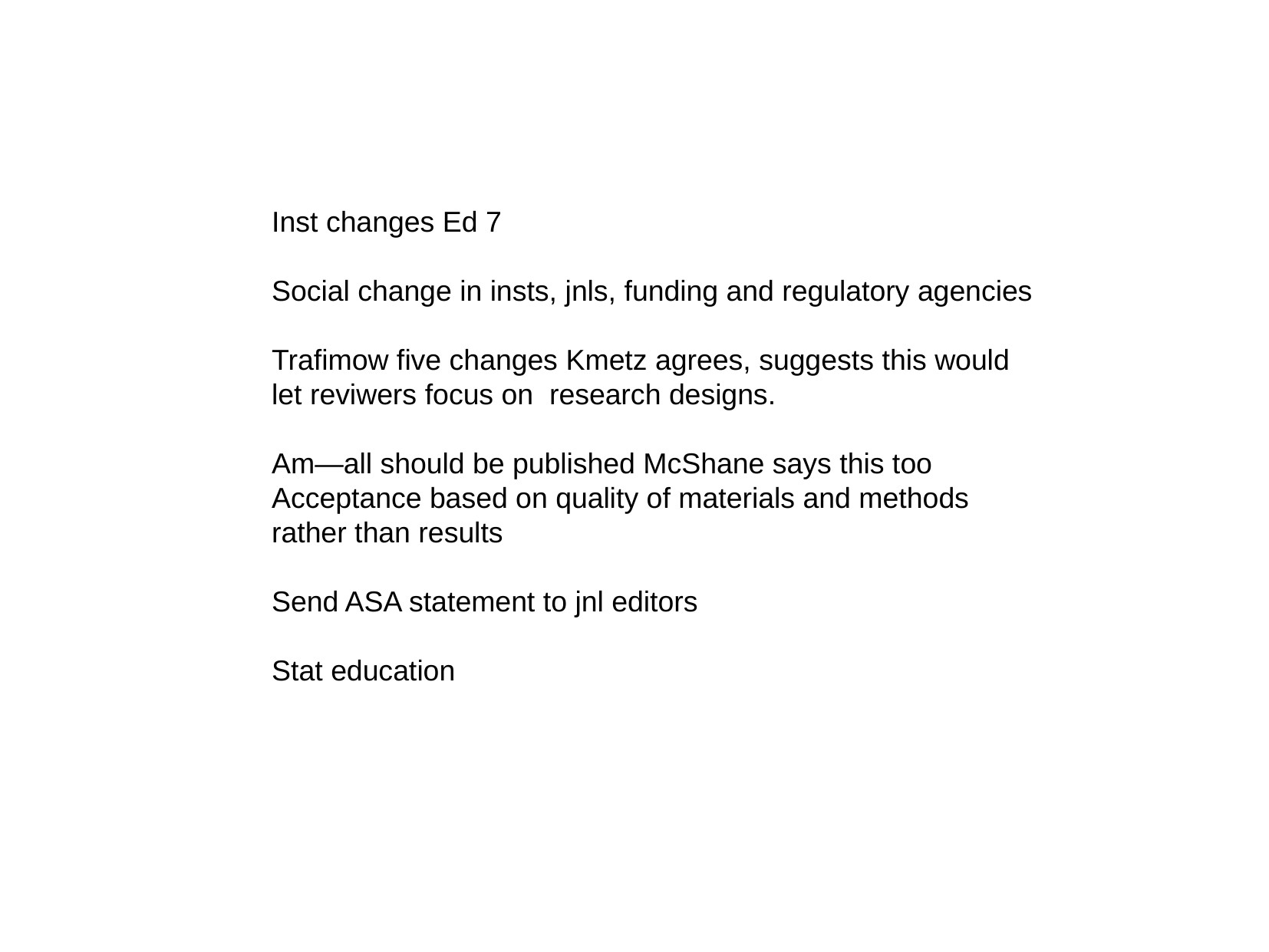

Inst changes Ed 7

Social change in insts, jnls, funding and regulatory agencies

Trafimow five changes Kmetz agrees, suggests this would let reviwers focus on  research designs.

Am—all should be published McShane says this too
Acceptance based on quality of materials and methods rather than results

Send ASA statement to jnl editors

Stat education